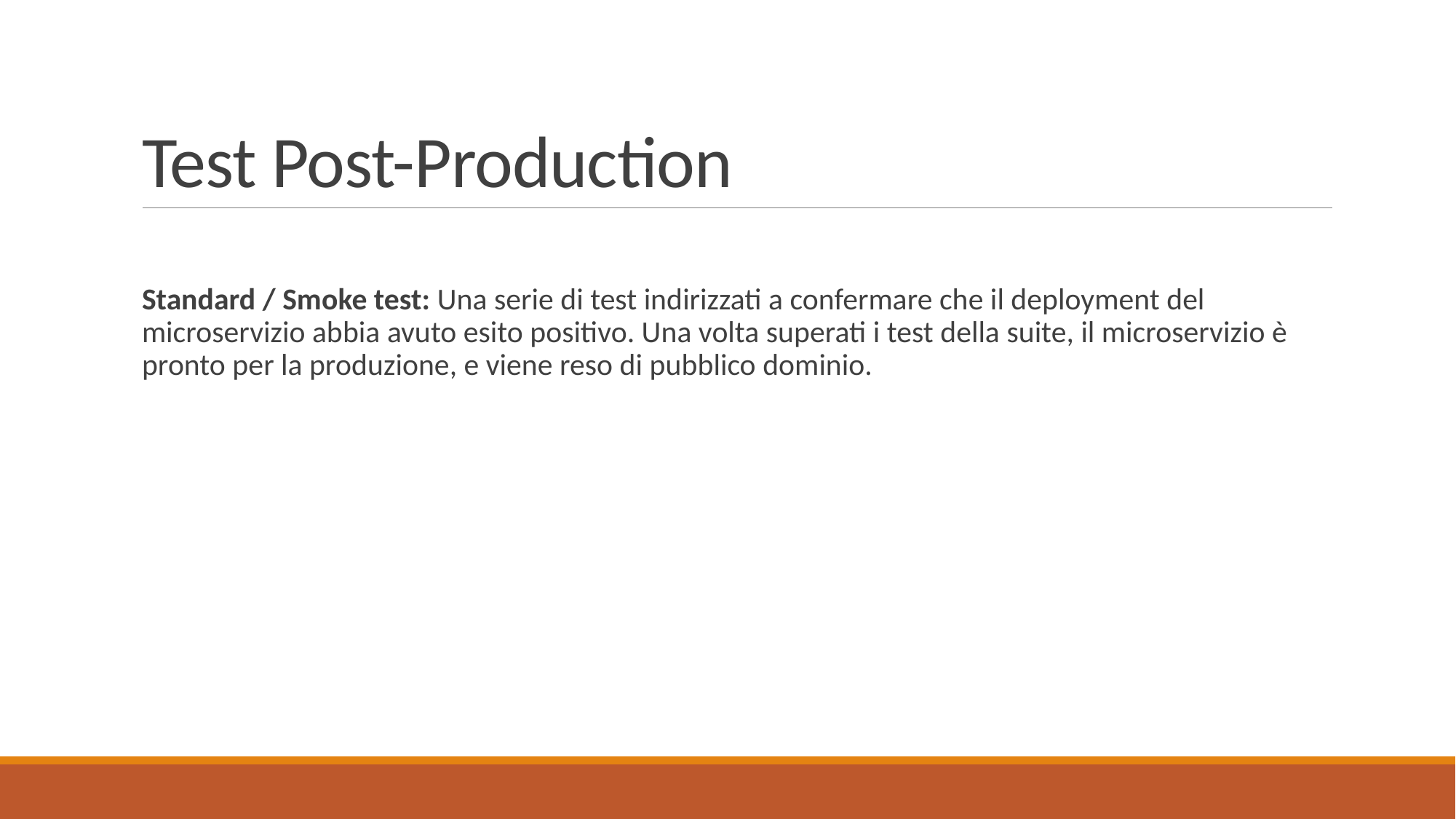

# Test Post-Production

Standard / Smoke test: Una serie di test indirizzati a confermare che il deployment del microservizio abbia avuto esito positivo. Una volta superati i test della suite, il microservizio è pronto per la produzione, e viene reso di pubblico dominio.